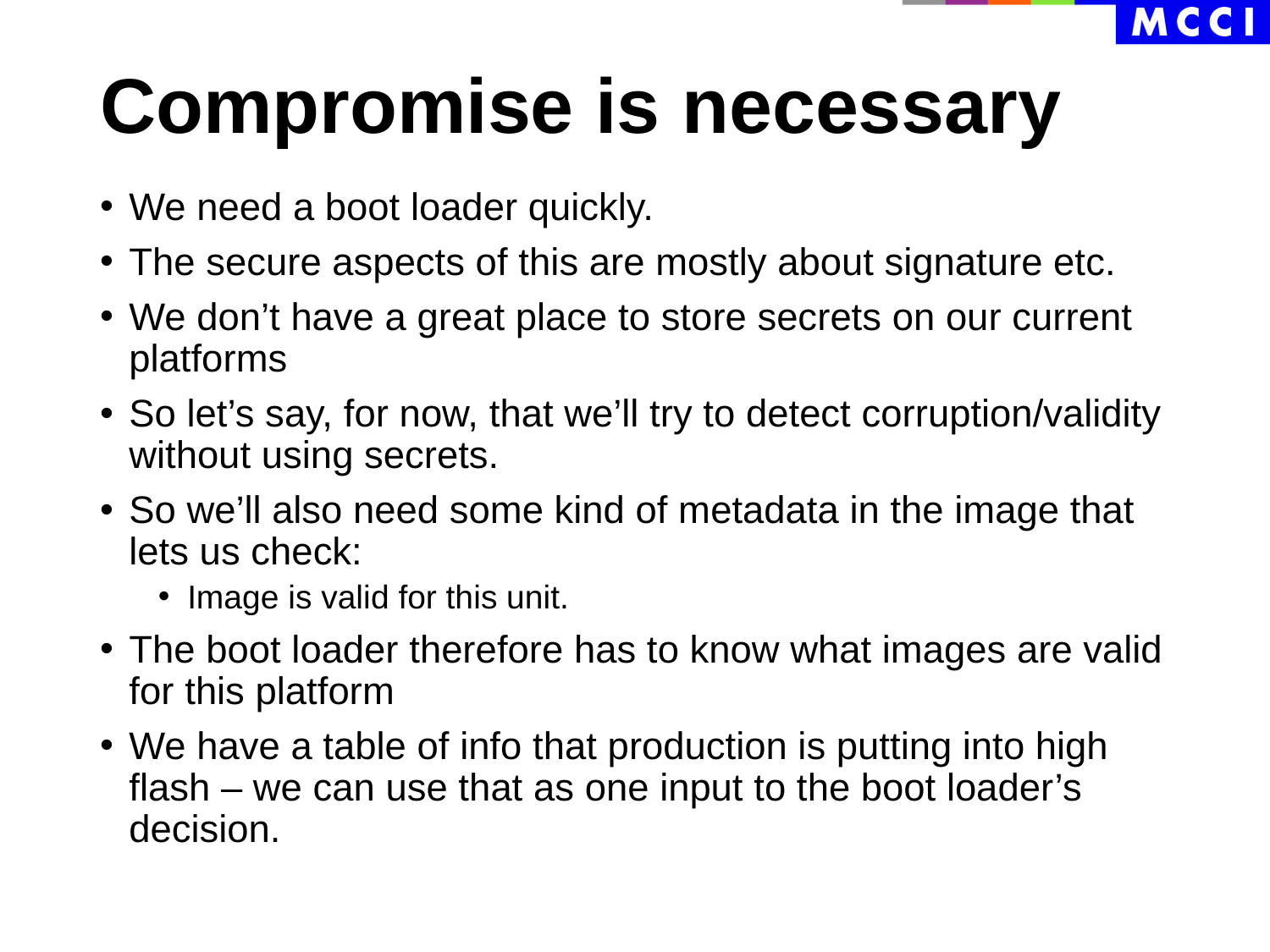

# Compromise is necessary
We need a boot loader quickly.
The secure aspects of this are mostly about signature etc.
We don’t have a great place to store secrets on our current platforms
So let’s say, for now, that we’ll try to detect corruption/validity without using secrets.
So we’ll also need some kind of metadata in the image that lets us check:
Image is valid for this unit.
The boot loader therefore has to know what images are valid for this platform
We have a table of info that production is putting into high flash – we can use that as one input to the boot loader’s decision.